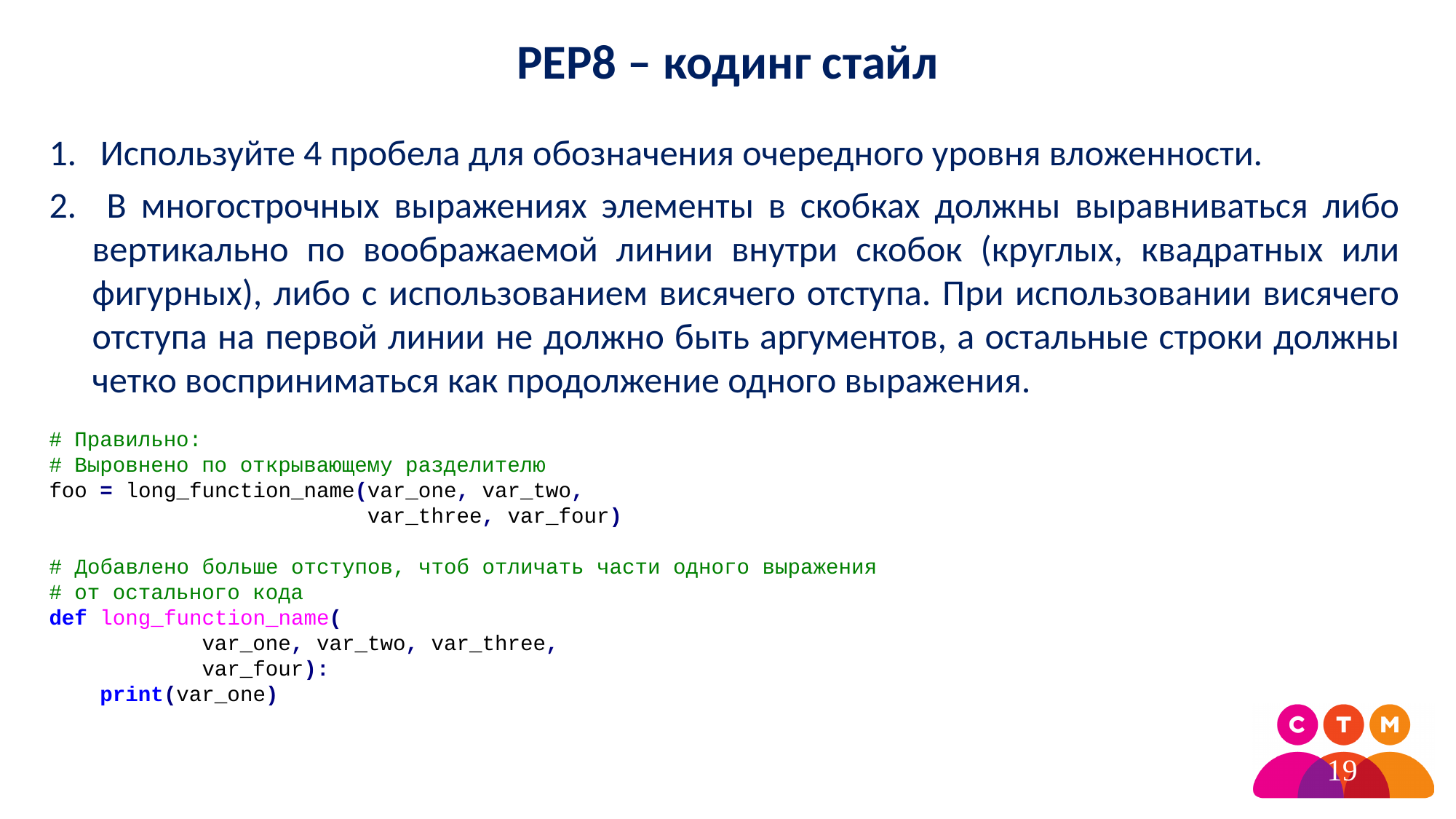

PEP8 – кодинг стайл
 Используйте 4 пробела для обозначения очередного уровня вложенности.
 В многострочных выражениях элементы в скобках должны выравниваться либо вертикально по воображаемой линии внутри скобок (круглых, квадратных или фигурных), либо с использованием висячего отступа. При использовании висячего отступа на первой линии не должно быть аргументов, а остальные строки должны четко восприниматься как продолжение одного выражения.

# Правильно:
# Выровнено по открывающему разделителю
foo = long_function_name(var_one, var_two,
                         var_three, var_four)

# Добавлено больше отступов, чтоб отличать части одного выражения
# от остального кода
def long_function_name(
            var_one, var_two, var_three,
            var_four):
    print(var_one)
19